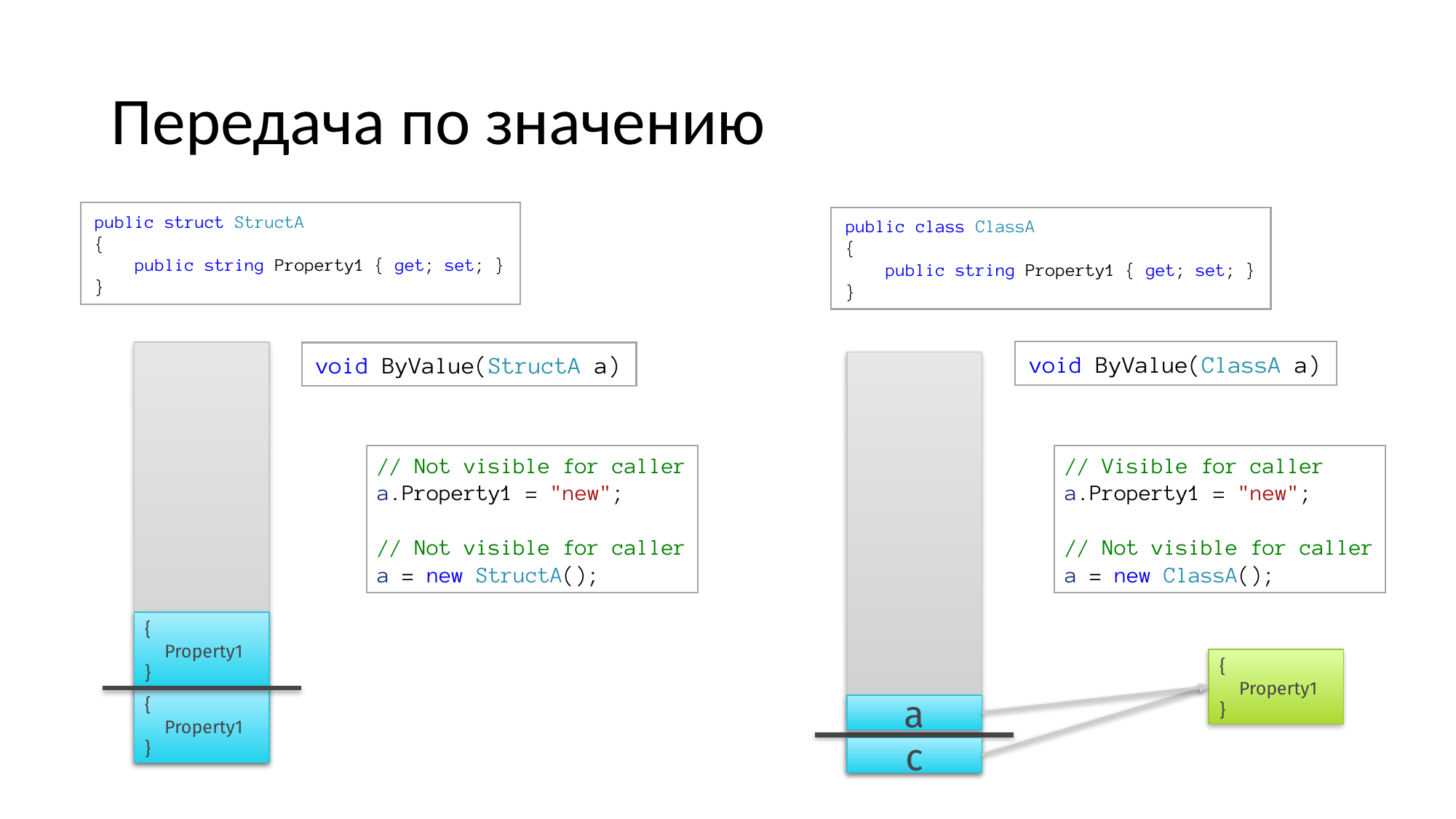

# Передача по значению
public struct StructA
{
    public string Property1 { get; set; }
}
public class ClassA
{
    public string Property1 { get; set; }
}
void ByValue(ClassA a)

void ByValue(StructA a)

// Not visible for caller
a.Property1 = "new";
// Not visible for caller
a = new StructA();
// Visible for caller
a.Property1 = "new";
// Not visible for caller
a = new ClassA();
{
    Property1
}
{
    Property1
}
{
    Property1
}
a
c